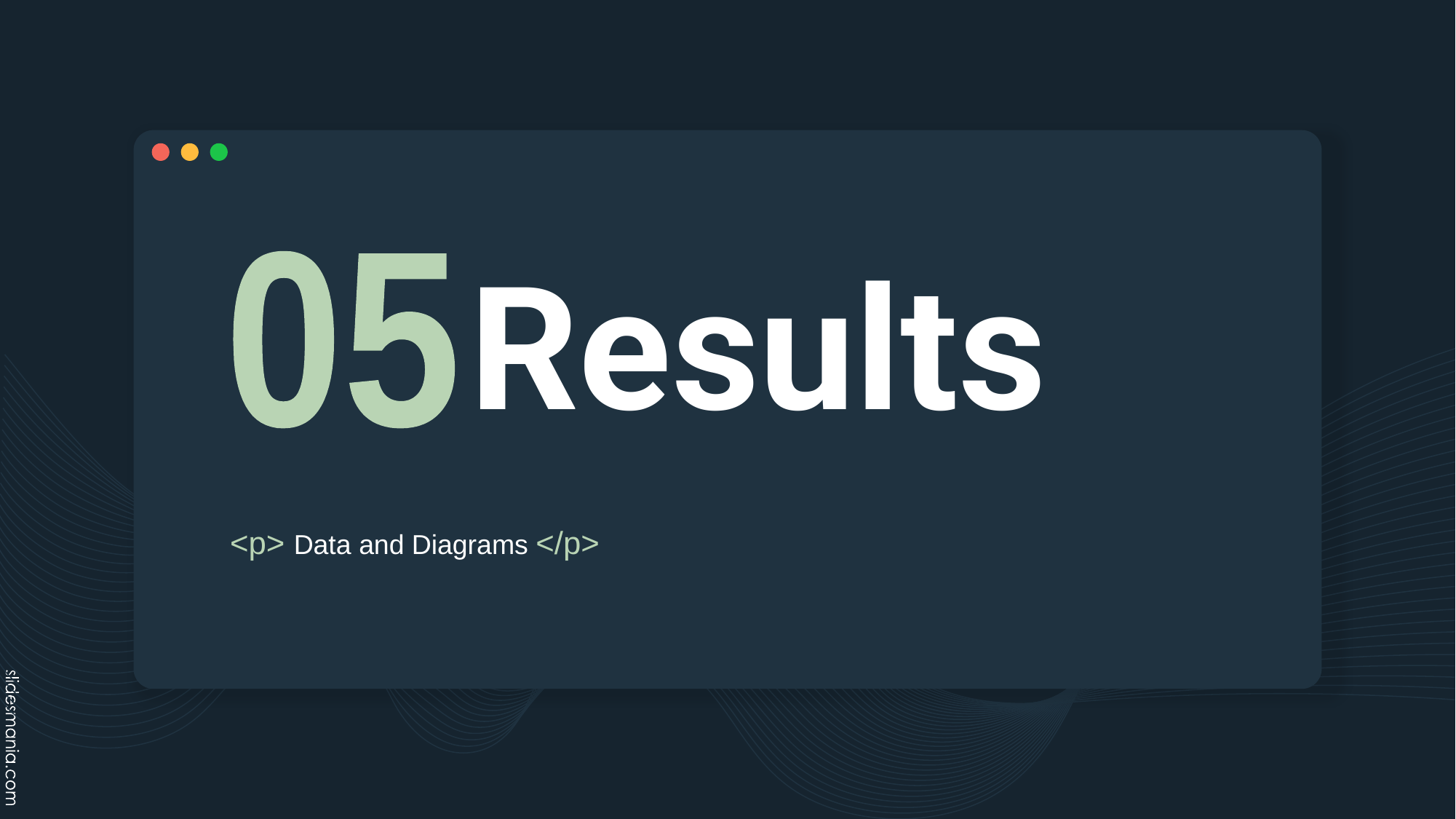

05
# Results
<p> Data and Diagrams </p>